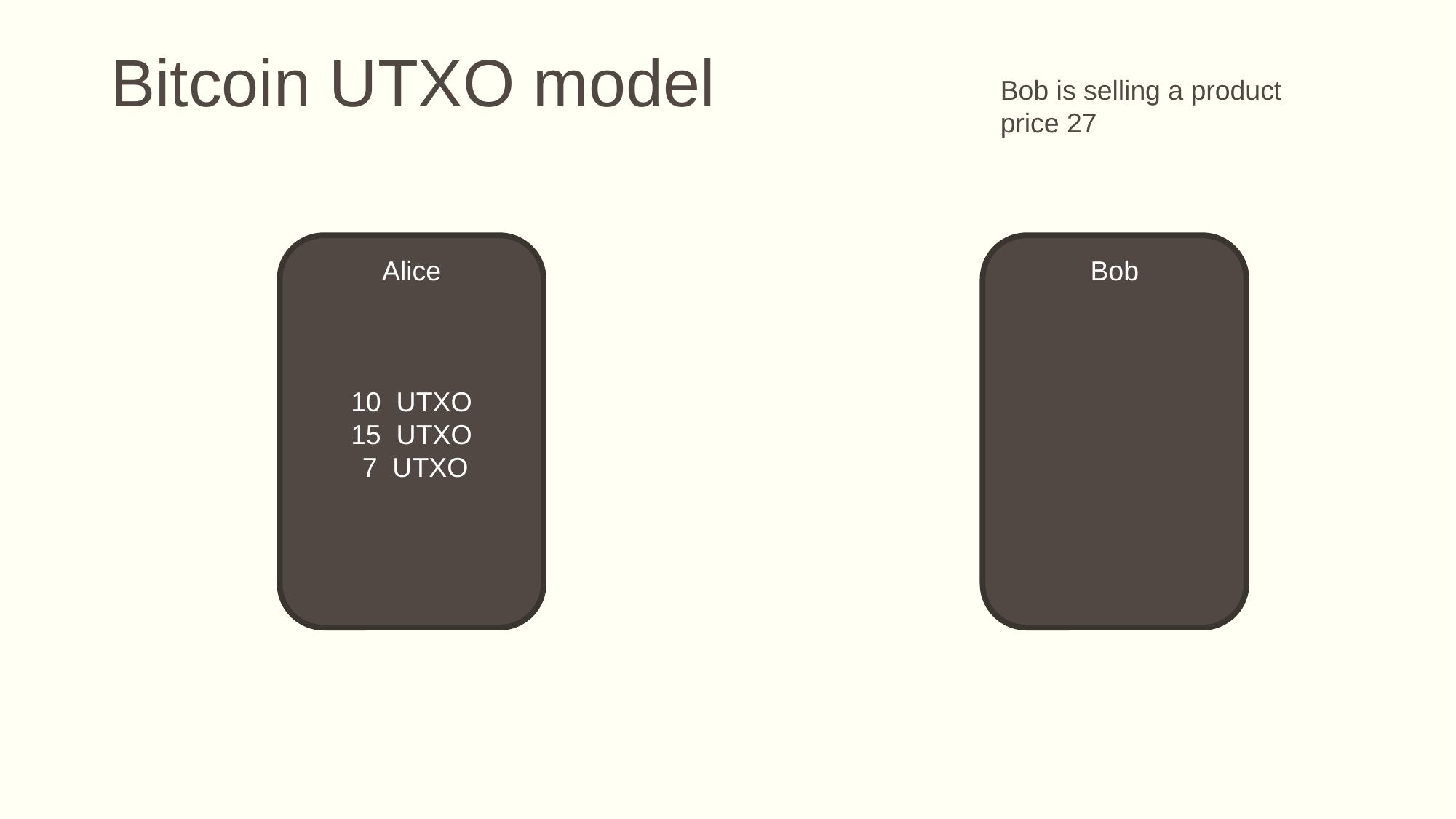

Bitcoin UTXO model
Bob is selling a product
price 27
Alice

10  UTXO
15  UTXO
 7  UTXO
Bob